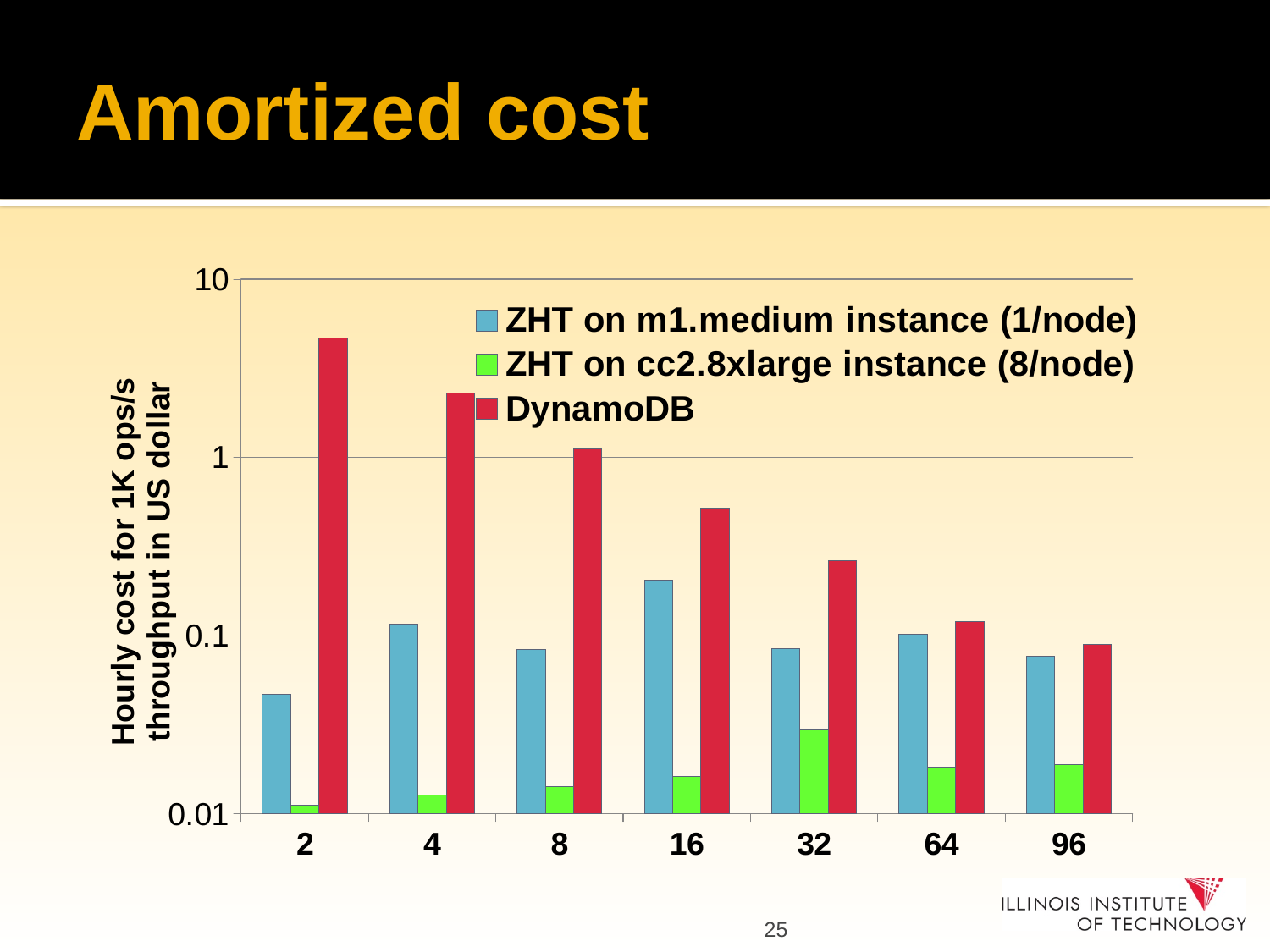

# Amortized cost

### Chart

| Category |  |  |  |
|---|---|---|---|
| 2 | 0.046746144 | 0.011201228999999998 | 4.6680765625 |
| 4 | 0.1164995685 | 0.012786276000000001 | 2.2906040625000004 |
| 8 | 0.08365615499999998 | 0.014264795999999998 | 1.1220960156250002 |
| 16 | 0.20438634499999997 | 0.016266687 | 0.518798515625 |
| 32 | 0.08497 | 0.029582682 | 0.2641198828125 |
| 64 | 0.1017523 | 0.018263099999999997 | 0.11958984375 |
| 96 | 0.07654365849999999 | 0.018962514 | 0.08962425130208332 |
25